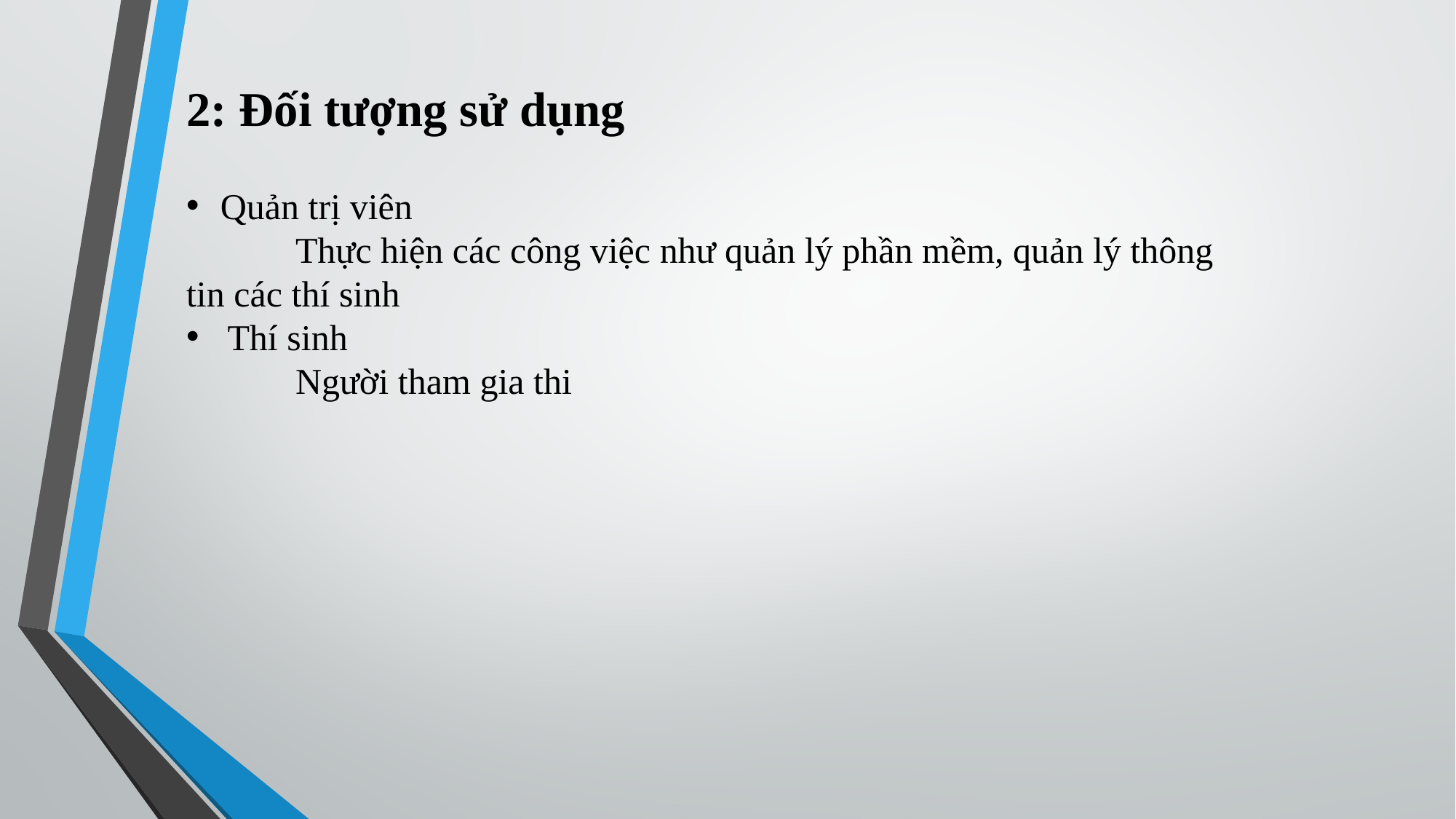

2: Đối tượng sử dụng
Quản trị viên
	Thực hiện các công việc như quản lý phần mềm, quản lý thông tin các thí sinh
Thí sinh
	Người tham gia thi